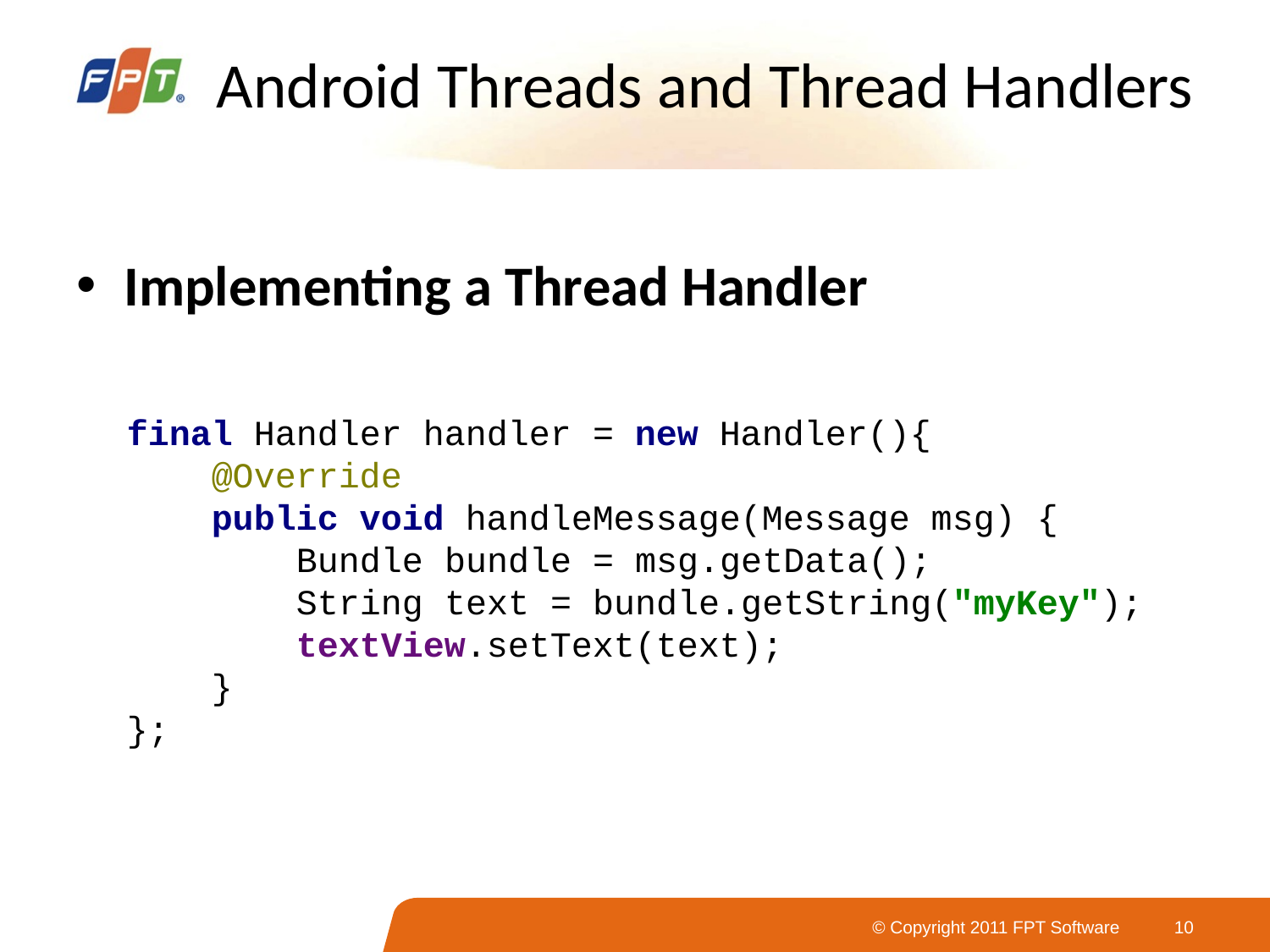

Android Threads and Thread Handlers
Implementing a Thread Handler
final Handler handler = new Handler(){
    @Override
    public void handleMessage(Message msg) {
        Bundle bundle = msg.getData();
        String text = bundle.getString("myKey");
        textView.setText(text);
    }
};